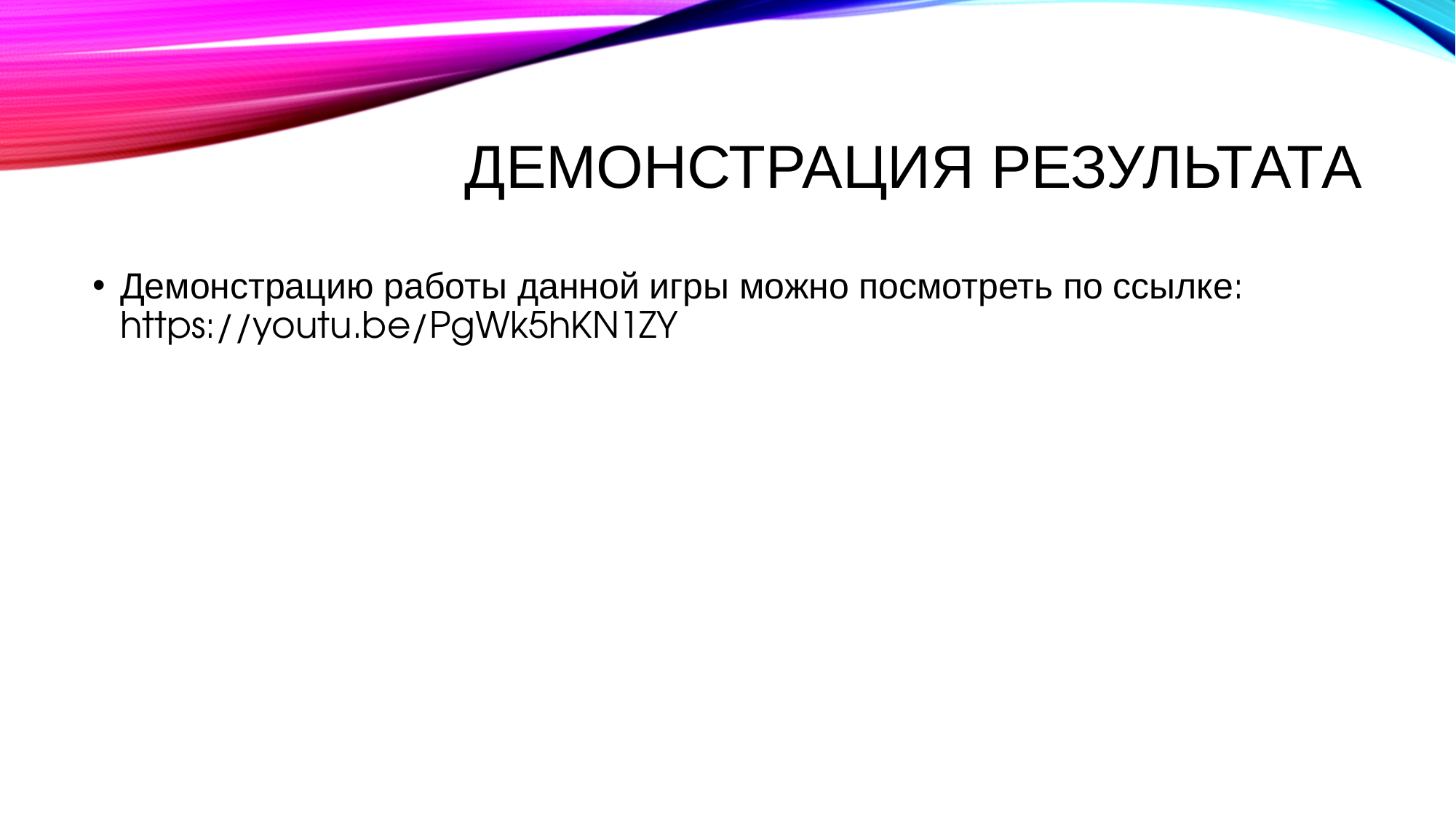

# Демонстрация результата
Демонстрацию работы данной игры можно посмотреть по ссылке: https://youtu.be/PgWk5hKN1ZY